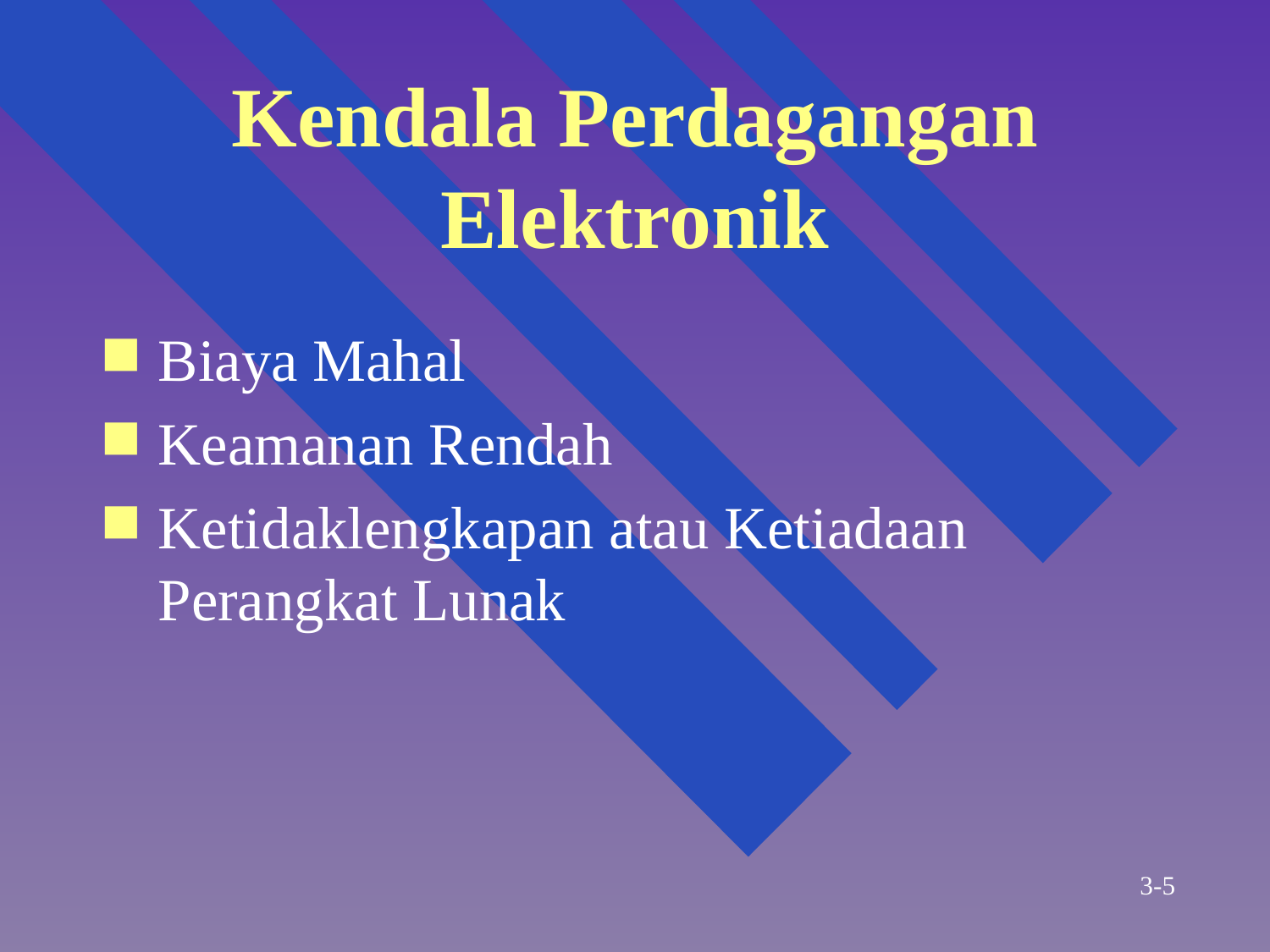

# Kendala Perdagangan Elektronik
Biaya Mahal
Keamanan Rendah
Ketidaklengkapan atau Ketiadaan Perangkat Lunak
3-5